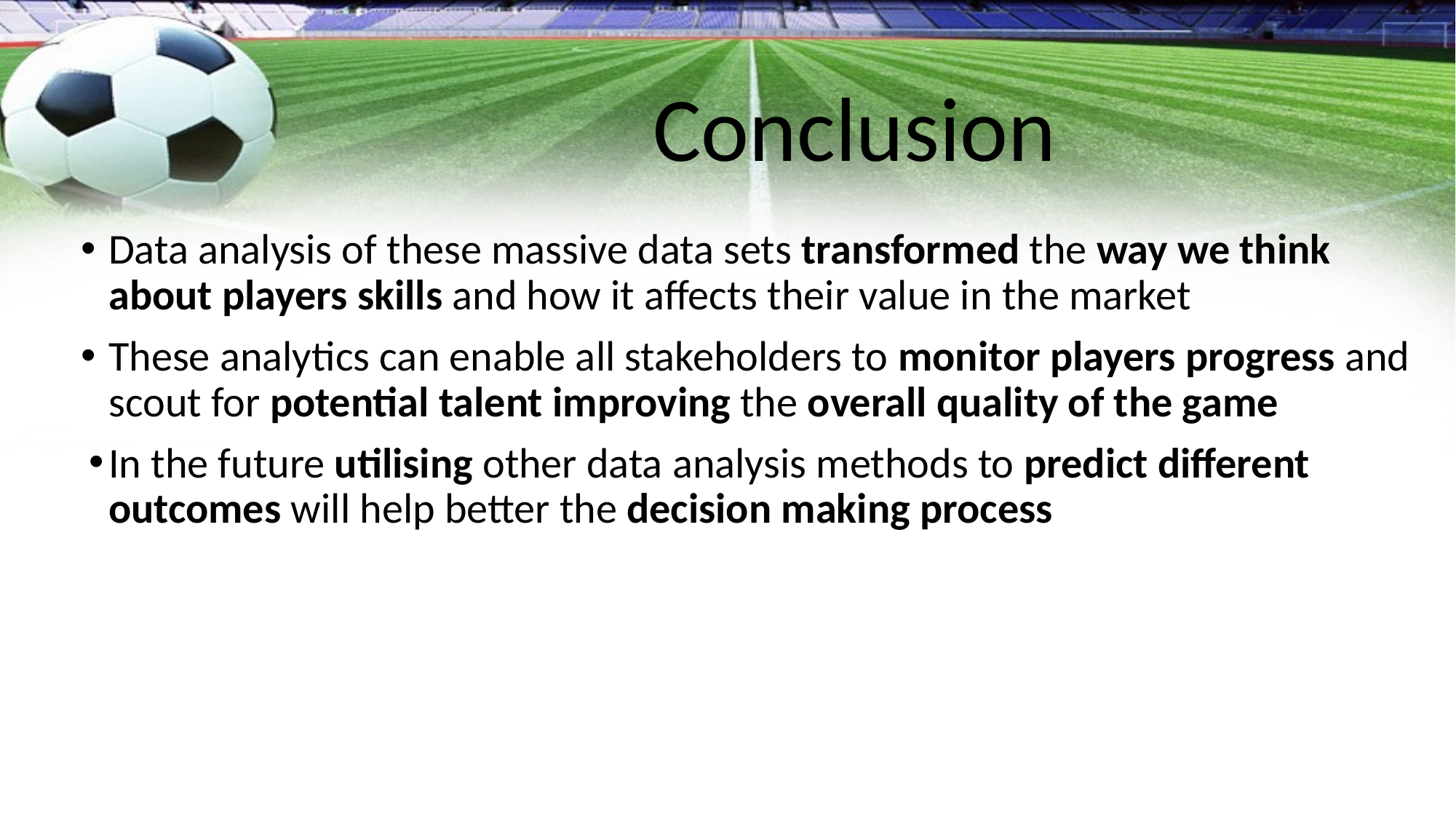

# Conclusion
Data analysis of these massive data sets transformed the way we think about players skills and how it affects their value in the market
These analytics can enable all stakeholders to monitor players progress and scout for potential talent improving the overall quality of the game
In the future utilising other data analysis methods to predict different outcomes will help better the decision making process